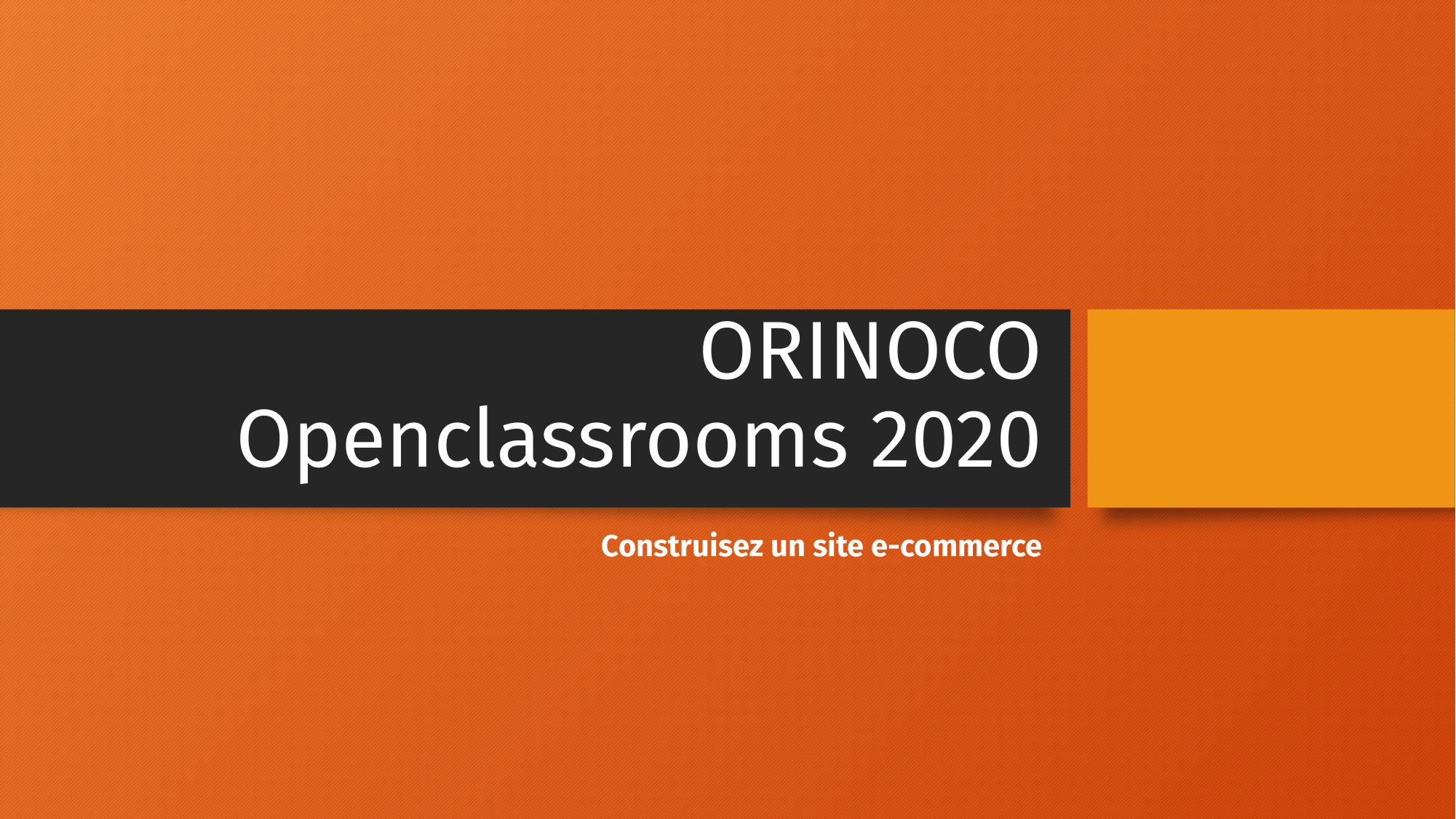

# ORINOCO Openclassrooms 2020
Construisez un site e-commerce